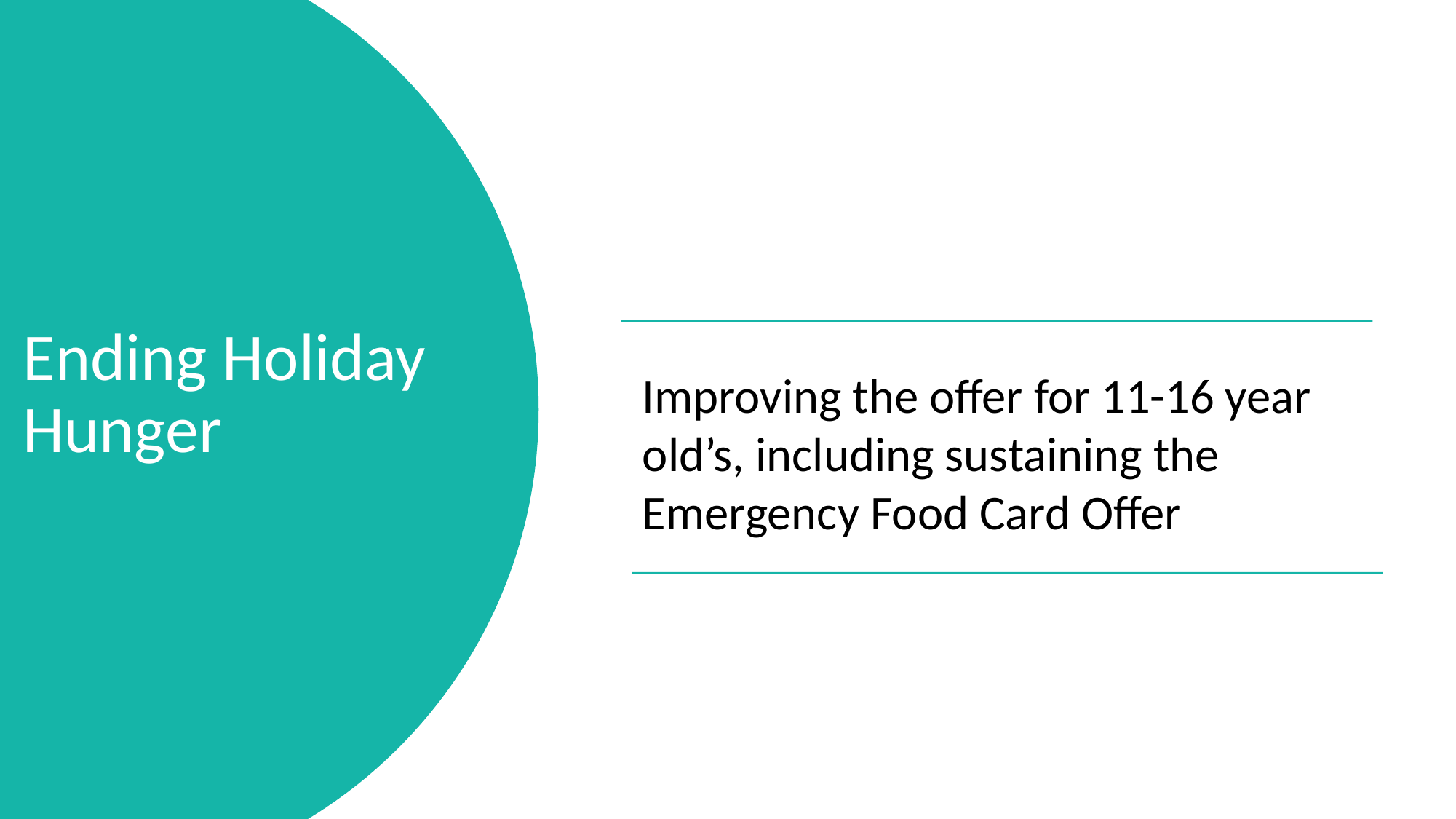

Ending Holiday Hunger

Improving the offer for 11-16 year old’s, including sustaining the Emergency Food Card Offer